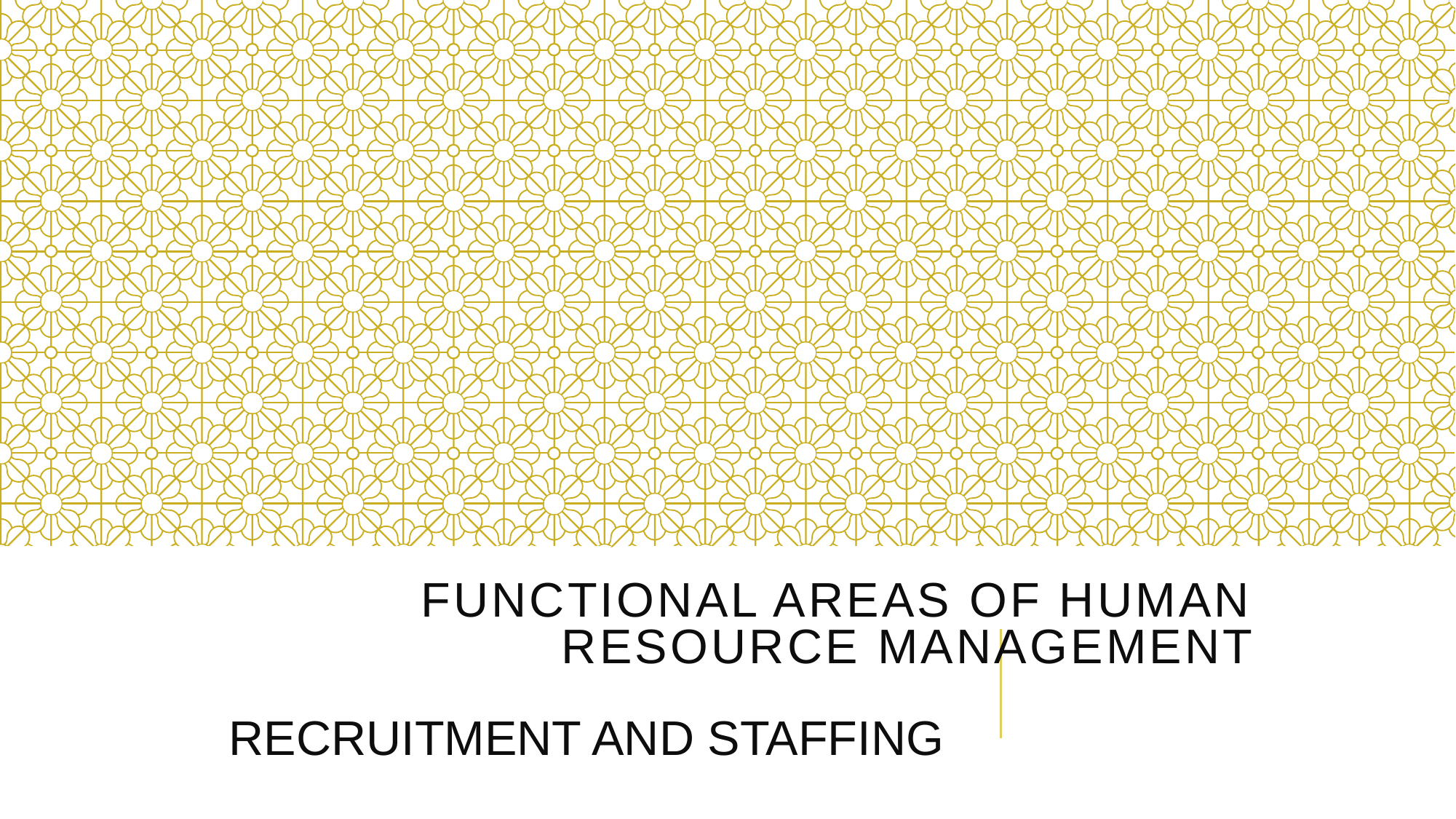

# Functional areas of human resource management
RECRUITMENT AND STAFFING